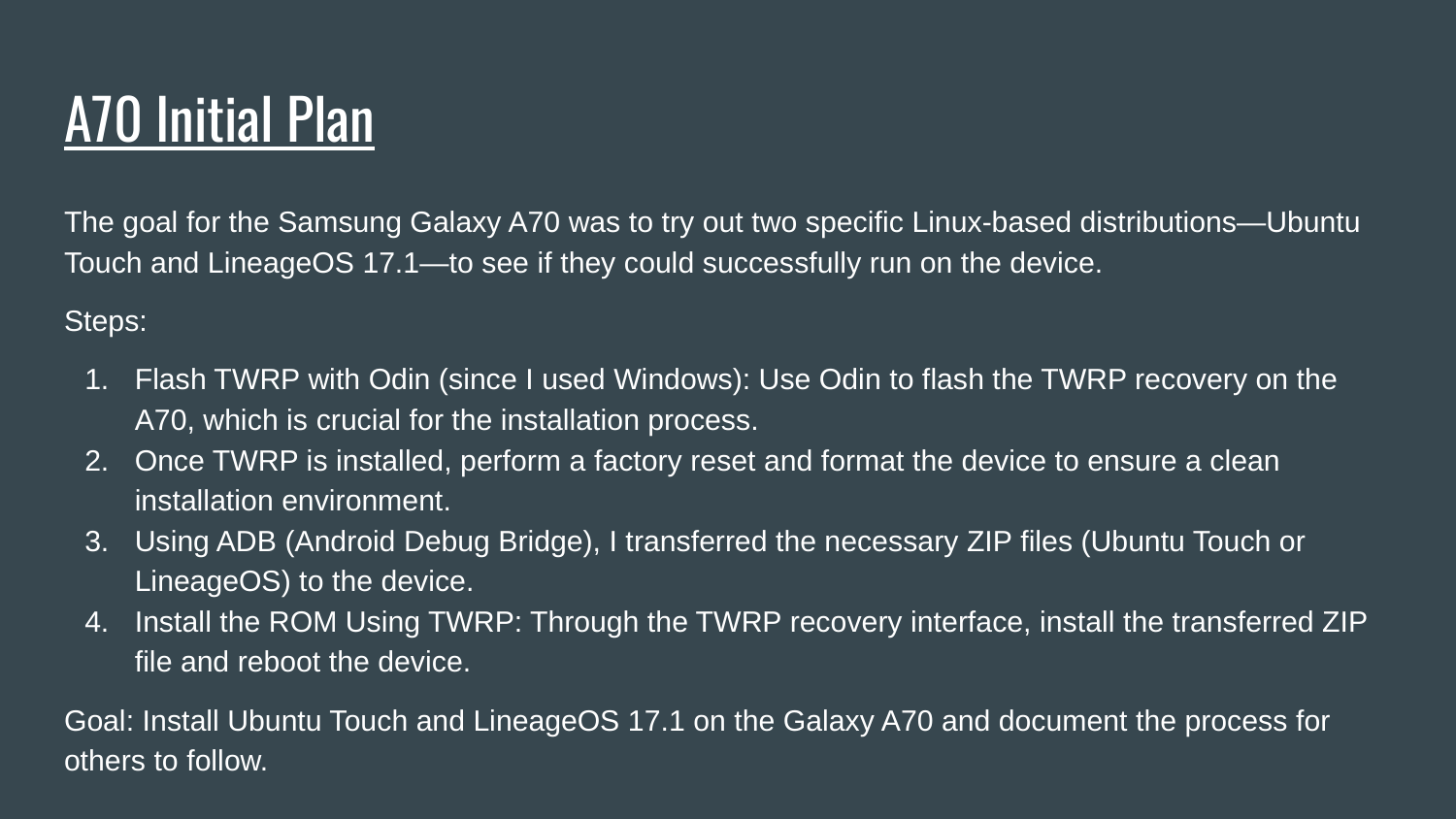

# A70 Initial Plan
The goal for the Samsung Galaxy A70 was to try out two specific Linux-based distributions—Ubuntu Touch and LineageOS 17.1—to see if they could successfully run on the device.
Steps:
Flash TWRP with Odin (since I used Windows): Use Odin to flash the TWRP recovery on the A70, which is crucial for the installation process.
Once TWRP is installed, perform a factory reset and format the device to ensure a clean installation environment.
Using ADB (Android Debug Bridge), I transferred the necessary ZIP files (Ubuntu Touch or LineageOS) to the device.
Install the ROM Using TWRP: Through the TWRP recovery interface, install the transferred ZIP file and reboot the device.
Goal: Install Ubuntu Touch and LineageOS 17.1 on the Galaxy A70 and document the process for others to follow.